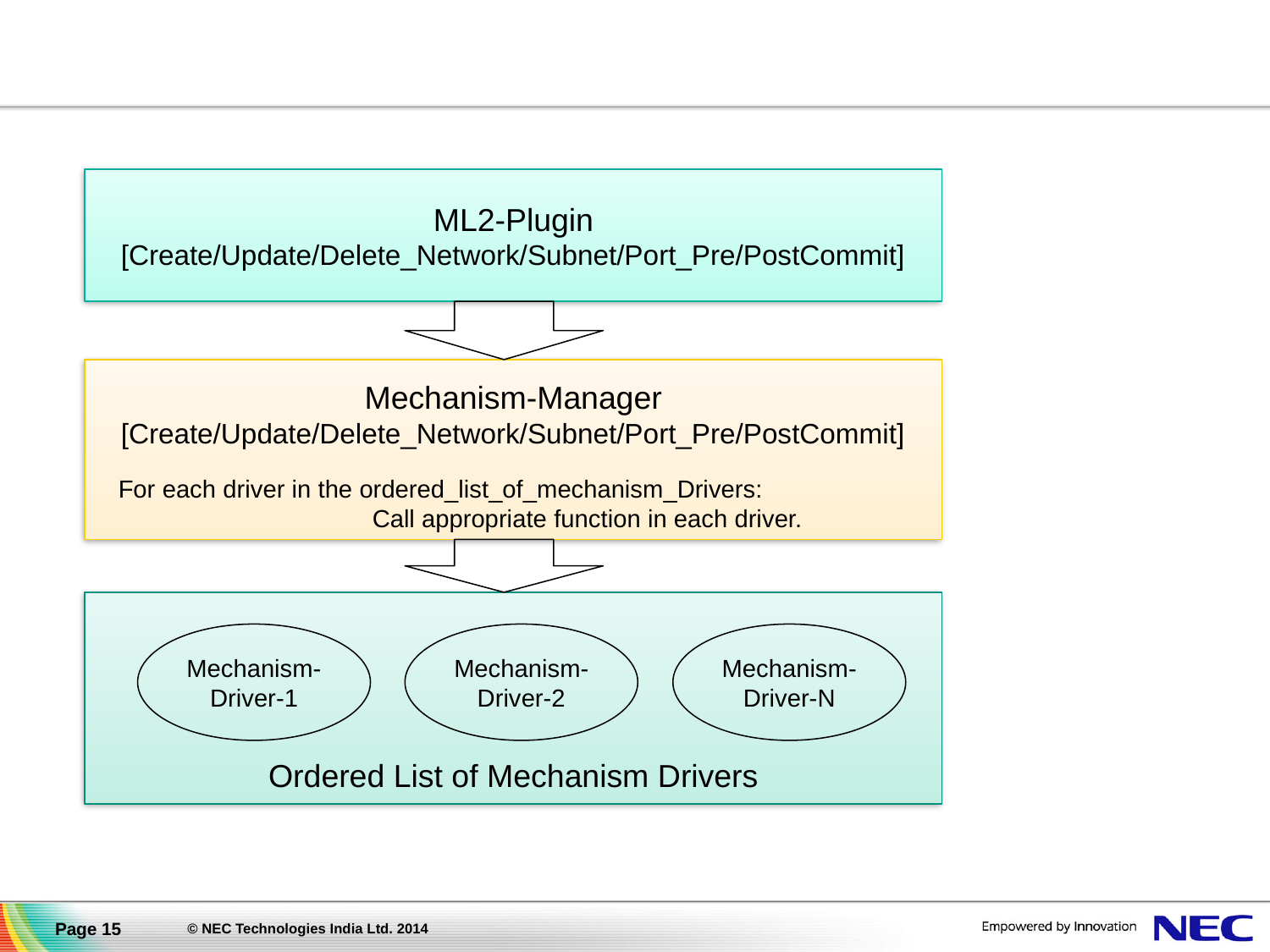

#
ML2-Plugin
[Create/Update/Delete_Network/Subnet/Port_Pre/PostCommit]

Mechanism-Manager
[Create/Update/Delete_Network/Subnet/Port_Pre/PostCommit]

For each driver in the ordered_list_of_mechanism_Drivers:
		Call appropriate function in each driver.

Ordered List of Mechanism Drivers
Mechanism-Driver-1
Mechanism-Driver-2
Mechanism-Driver-N